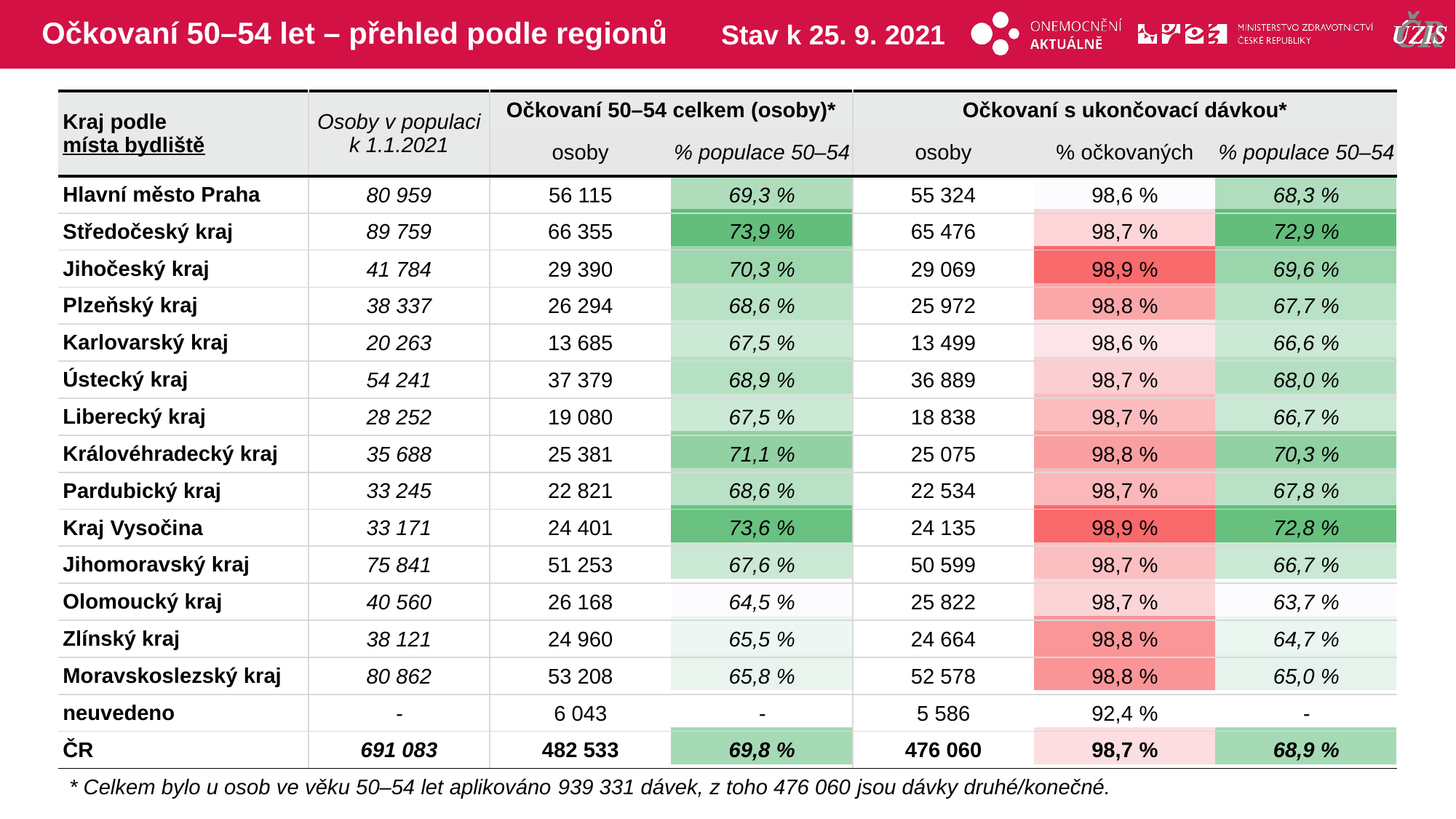

# Očkovaní 50–54 let – přehled podle regionů
Stav k 25. 9. 2021
| Kraj podle místa bydliště | Osoby v populaci k 1.1.2021 | Očkovaní 50–54 celkem (osoby)\* |  | Očkovaní s ukončovací dávkou\* |  |  |
| --- | --- | --- | --- | --- | --- | --- |
|  |  | osoby | % populace 50–54 | osoby | % očkovaných | % populace 50–54 |
| Hlavní město Praha | 80 959 | 56 115 | 69,3 % | 55 324 | 98,6 % | 68,3 % |
| Středočeský kraj | 89 759 | 66 355 | 73,9 % | 65 476 | 98,7 % | 72,9 % |
| Jihočeský kraj | 41 784 | 29 390 | 70,3 % | 29 069 | 98,9 % | 69,6 % |
| Plzeňský kraj | 38 337 | 26 294 | 68,6 % | 25 972 | 98,8 % | 67,7 % |
| Karlovarský kraj | 20 263 | 13 685 | 67,5 % | 13 499 | 98,6 % | 66,6 % |
| Ústecký kraj | 54 241 | 37 379 | 68,9 % | 36 889 | 98,7 % | 68,0 % |
| Liberecký kraj | 28 252 | 19 080 | 67,5 % | 18 838 | 98,7 % | 66,7 % |
| Královéhradecký kraj | 35 688 | 25 381 | 71,1 % | 25 075 | 98,8 % | 70,3 % |
| Pardubický kraj | 33 245 | 22 821 | 68,6 % | 22 534 | 98,7 % | 67,8 % |
| Kraj Vysočina | 33 171 | 24 401 | 73,6 % | 24 135 | 98,9 % | 72,8 % |
| Jihomoravský kraj | 75 841 | 51 253 | 67,6 % | 50 599 | 98,7 % | 66,7 % |
| Olomoucký kraj | 40 560 | 26 168 | 64,5 % | 25 822 | 98,7 % | 63,7 % |
| Zlínský kraj | 38 121 | 24 960 | 65,5 % | 24 664 | 98,8 % | 64,7 % |
| Moravskoslezský kraj | 80 862 | 53 208 | 65,8 % | 52 578 | 98,8 % | 65,0 % |
| neuvedeno | - | 6 043 | - | 5 586 | 92,4 % | - |
| ČR | 691 083 | 482 533 | 69,8 % | 476 060 | 98,7 % | 68,9 % |
|  |  |  |  |  |  |
| --- | --- | --- | --- | --- | --- |
|  |  |  |  |  |  |
|  |  |  |  |  |  |
|  |  |  |  |  |  |
|  |  |  |  |  |  |
|  |  |  |  |  |  |
|  |  |  |  |  |  |
|  |  |  |  |  |  |
|  |  |  |  |  |  |
|  |  |  |  |  |  |
|  |  |  |  |  |  |
|  |  |  |  |  |  |
|  |  |  |  |  |  |
|  |  |  |  |  |  |
|  |  |  |  |  |  |
|  |  |  |  |  |  |
* Celkem bylo u osob ve věku 50–54 let aplikováno 939 331 dávek, z toho 476 060 jsou dávky druhé/konečné.